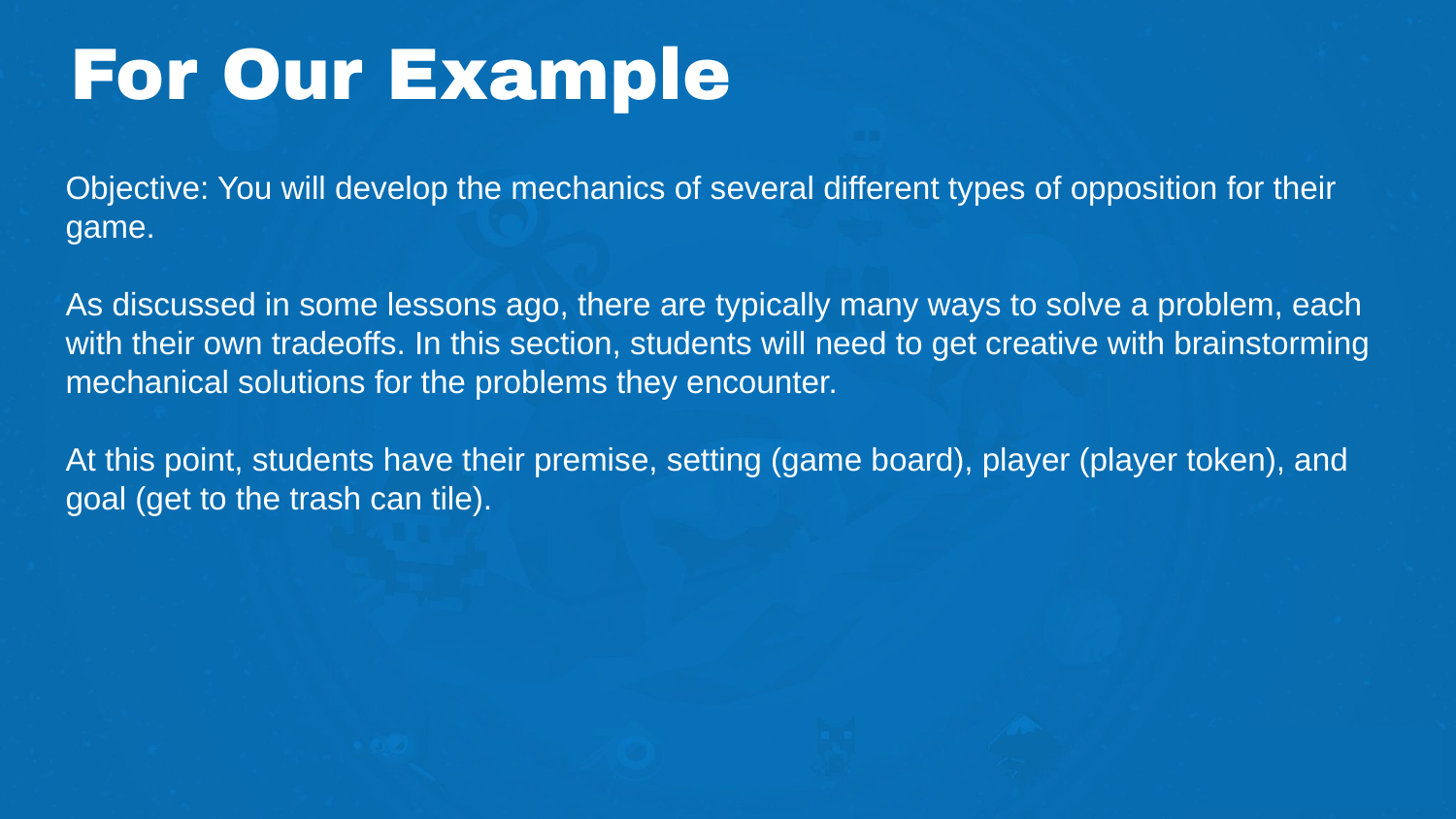

# For Our Example
Objective: You will develop the mechanics of several different types of opposition for their game.

As discussed in some lessons ago, there are typically many ways to solve a problem, each with their own tradeoffs. In this section, students will need to get creative with brainstorming mechanical solutions for the problems they encounter.

At this point, students have their premise, setting (game board), player (player token), and goal (get to the trash can tile).